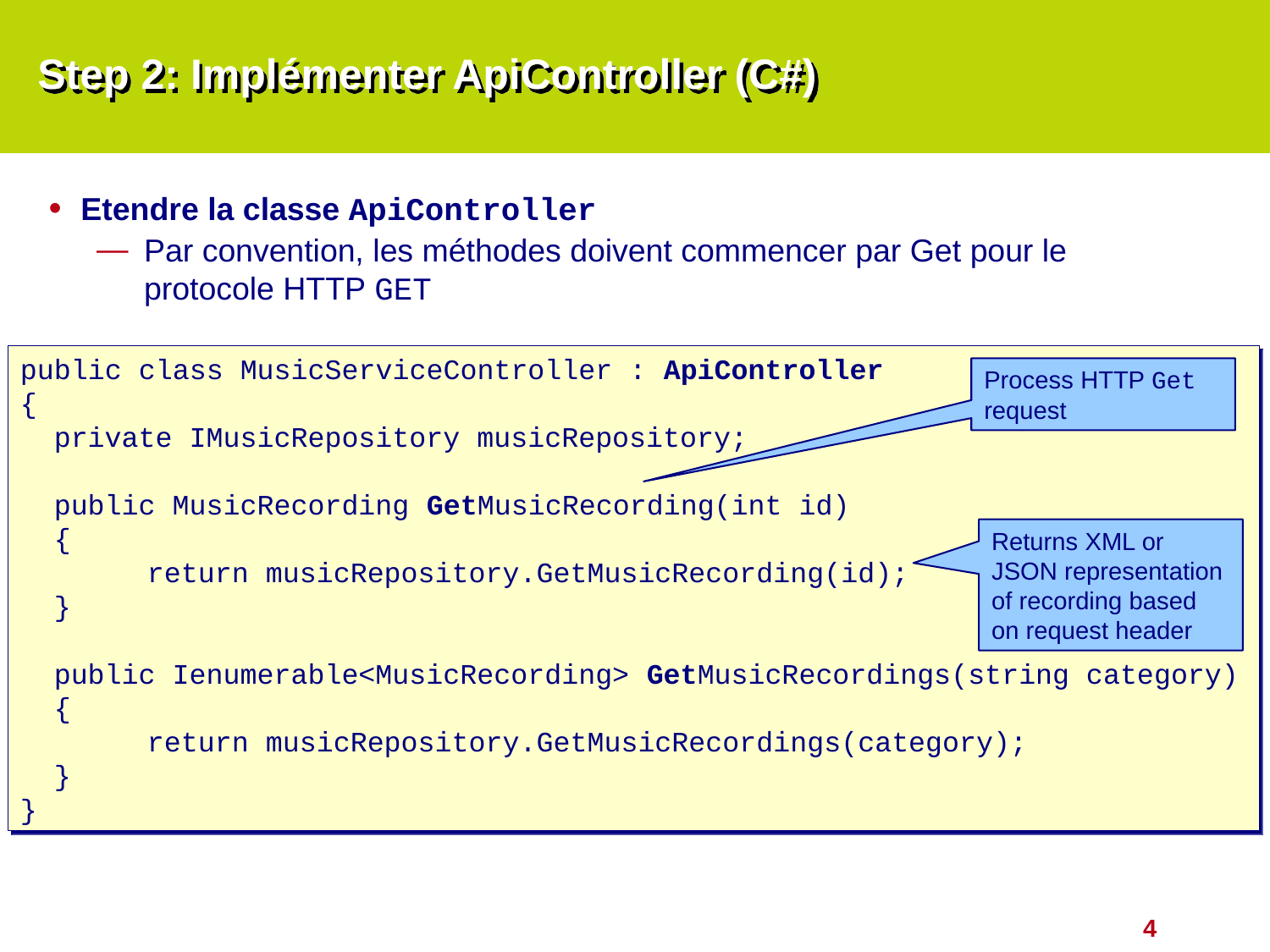

# Step 2: Implémenter ApiController (C#)
Etendre la classe ApiController
Par convention, les méthodes doivent commencer par Get pour le protocole HTTP GET
public class MusicServiceController : ApiController
{
  private IMusicRepository musicRepository;

  public MusicRecording GetMusicRecording(int id)
  {
	return musicRepository.GetMusicRecording(id);
  }

  public Ienumerable<MusicRecording> GetMusicRecordings(string category)
  {
	return musicRepository.GetMusicRecordings(category);
  }
}
Process HTTP Get request
Returns XML or JSON representation of recording based on request header